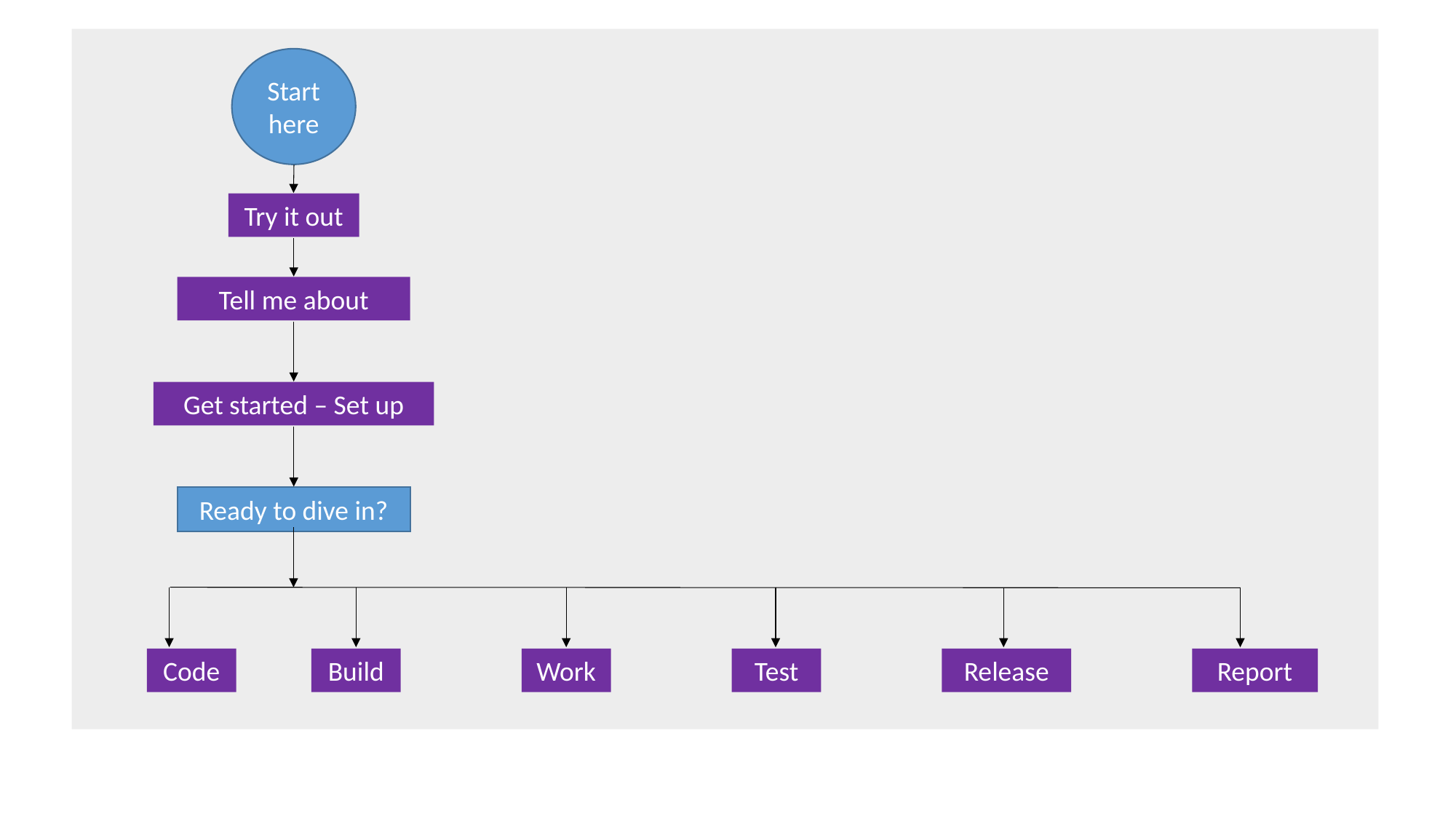

Start here
Try it out
Tell me about
Get started – Set up
Ready to dive in?
Code
Build
Work
Test
Release
Report